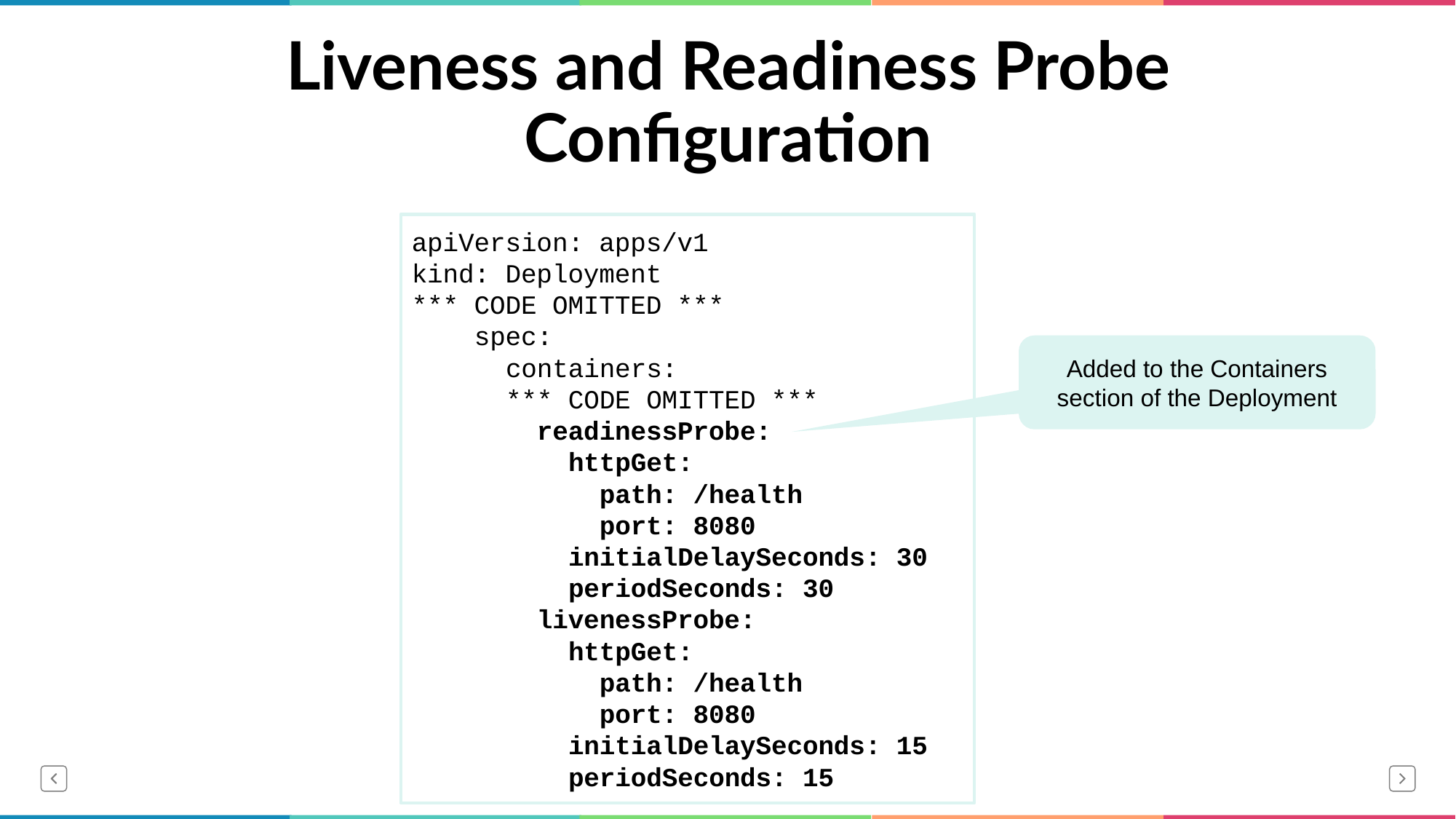

# Liveness and Readiness Probe Configuration
apiVersion: apps/v1
kind: Deployment
*** CODE OMITTED ***
    spec:
      containers:
      *** CODE OMITTED ***
        readinessProbe:
          httpGet:
            path: /health
            port: 8080
          initialDelaySeconds: 30
          periodSeconds: 30
        livenessProbe:
          httpGet:
            path: /health
            port: 8080
          initialDelaySeconds: 15
          periodSeconds: 15

Added to the Containers section of the Deployment